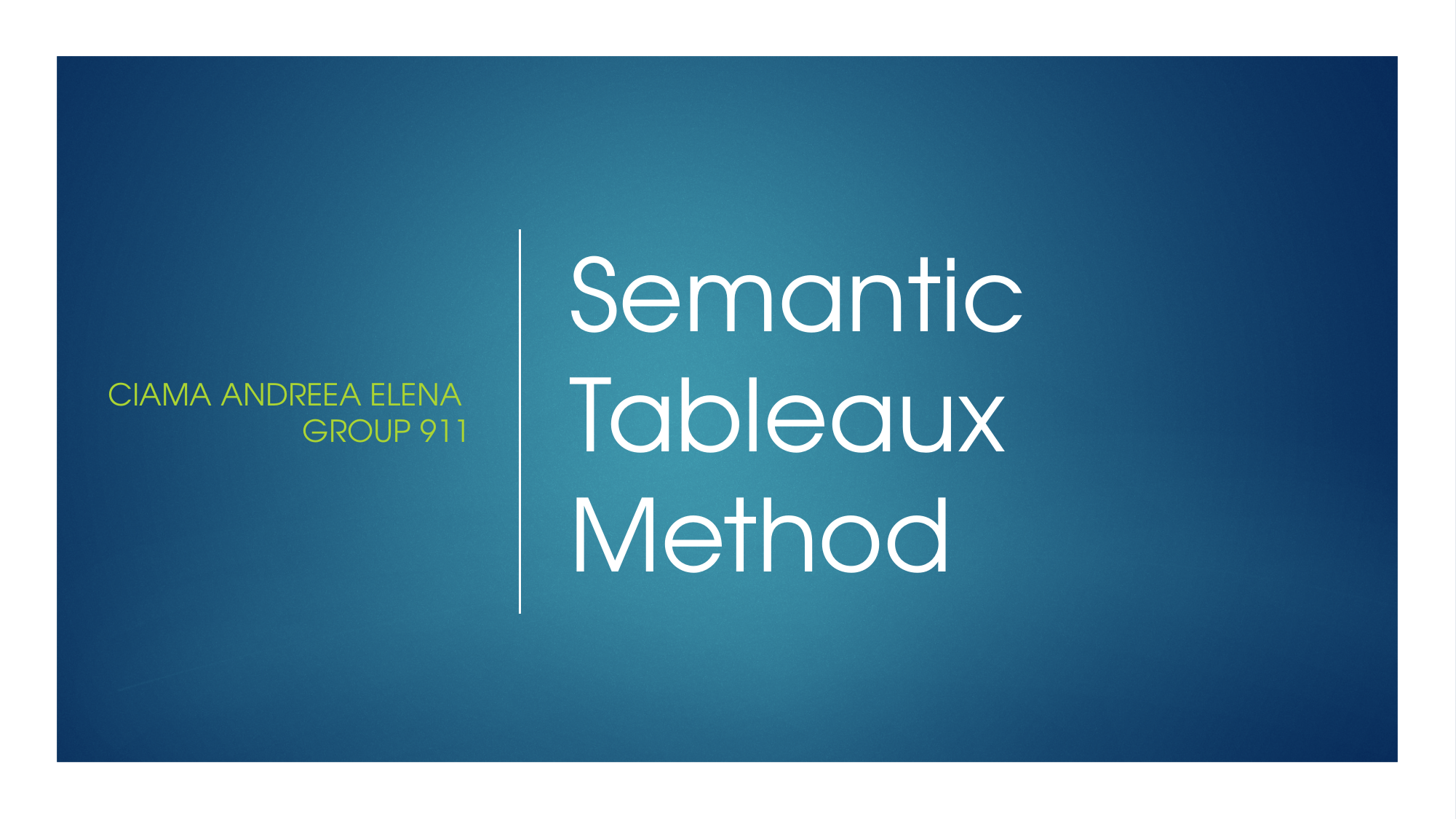

Ciama Andreea Elena  group 911
# Semantic Tableaux Method